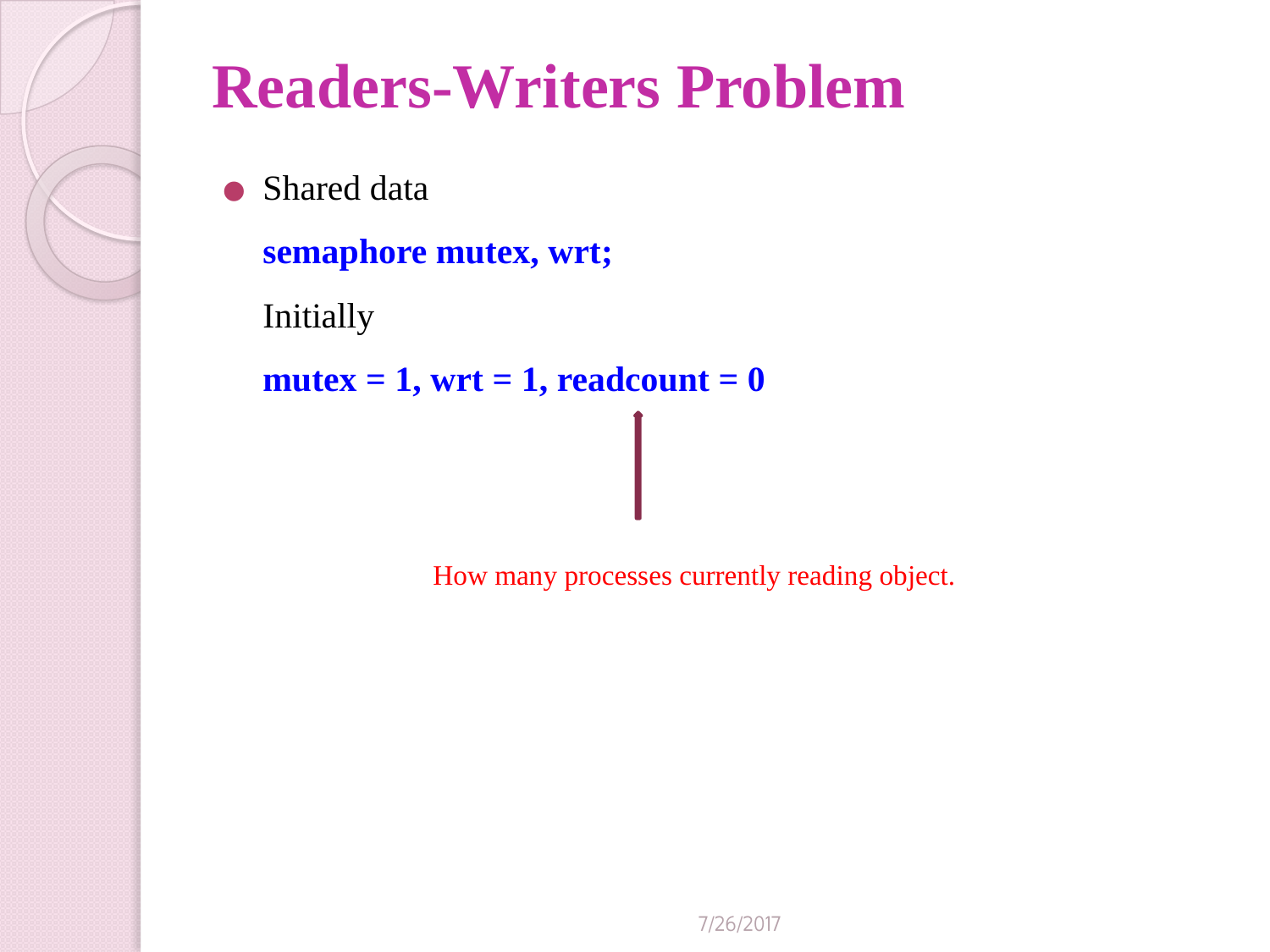

# Readers-Writers Problem
Shared data
semaphore mutex, wrt;
Initially
mutex = 1, wrt = 1, readcount = 0

                              How many processes currently reading object.

7/26/2017